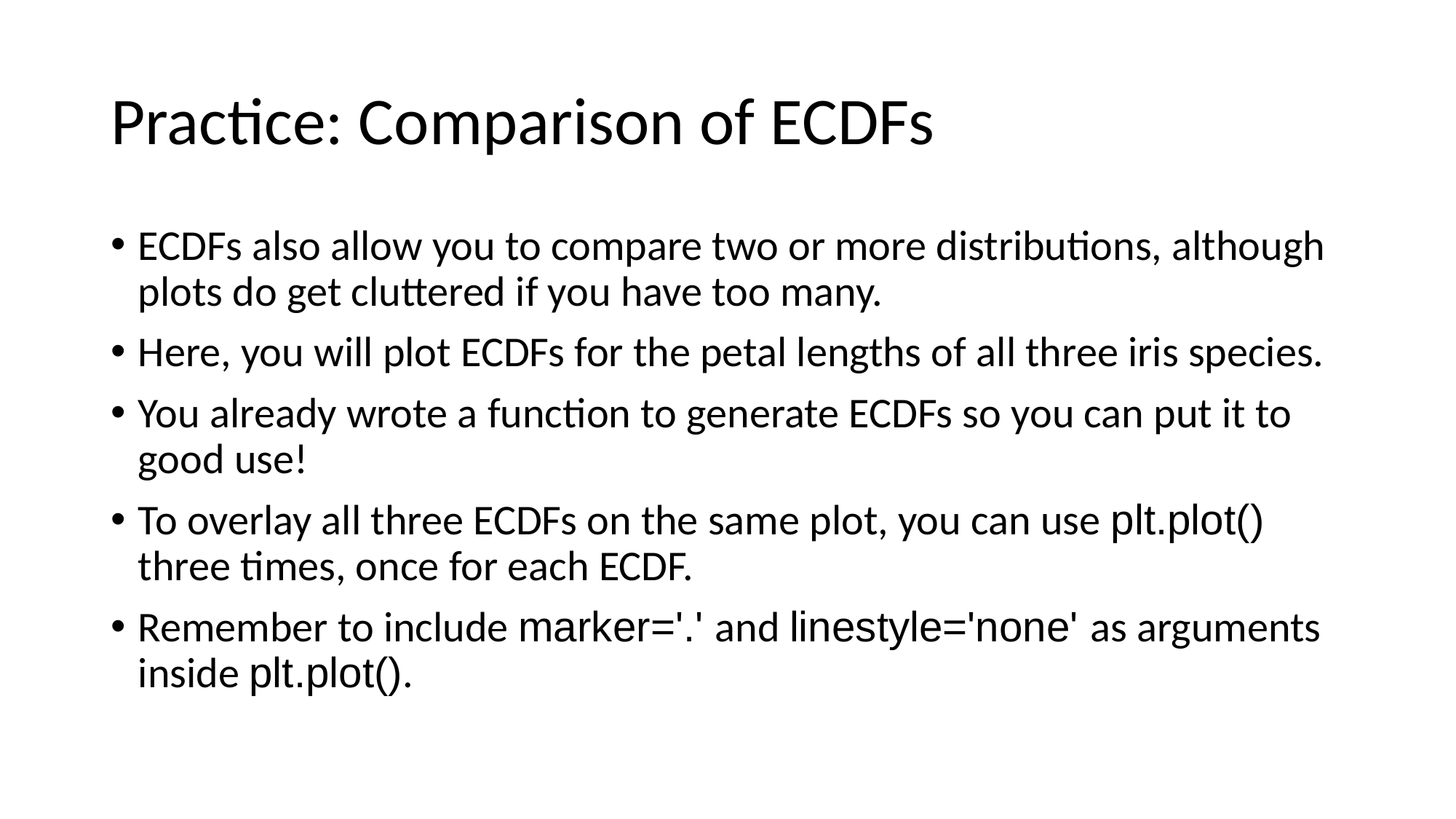

# Practice: Comparison of ECDFs
ECDFs also allow you to compare two or more distributions, although plots do get cluttered if you have too many.
Here, you will plot ECDFs for the petal lengths of all three iris species.
You already wrote a function to generate ECDFs so you can put it to good use!
To overlay all three ECDFs on the same plot, you can use plt.plot() three times, once for each ECDF.
Remember to include marker='.' and linestyle='none' as arguments inside plt.plot().